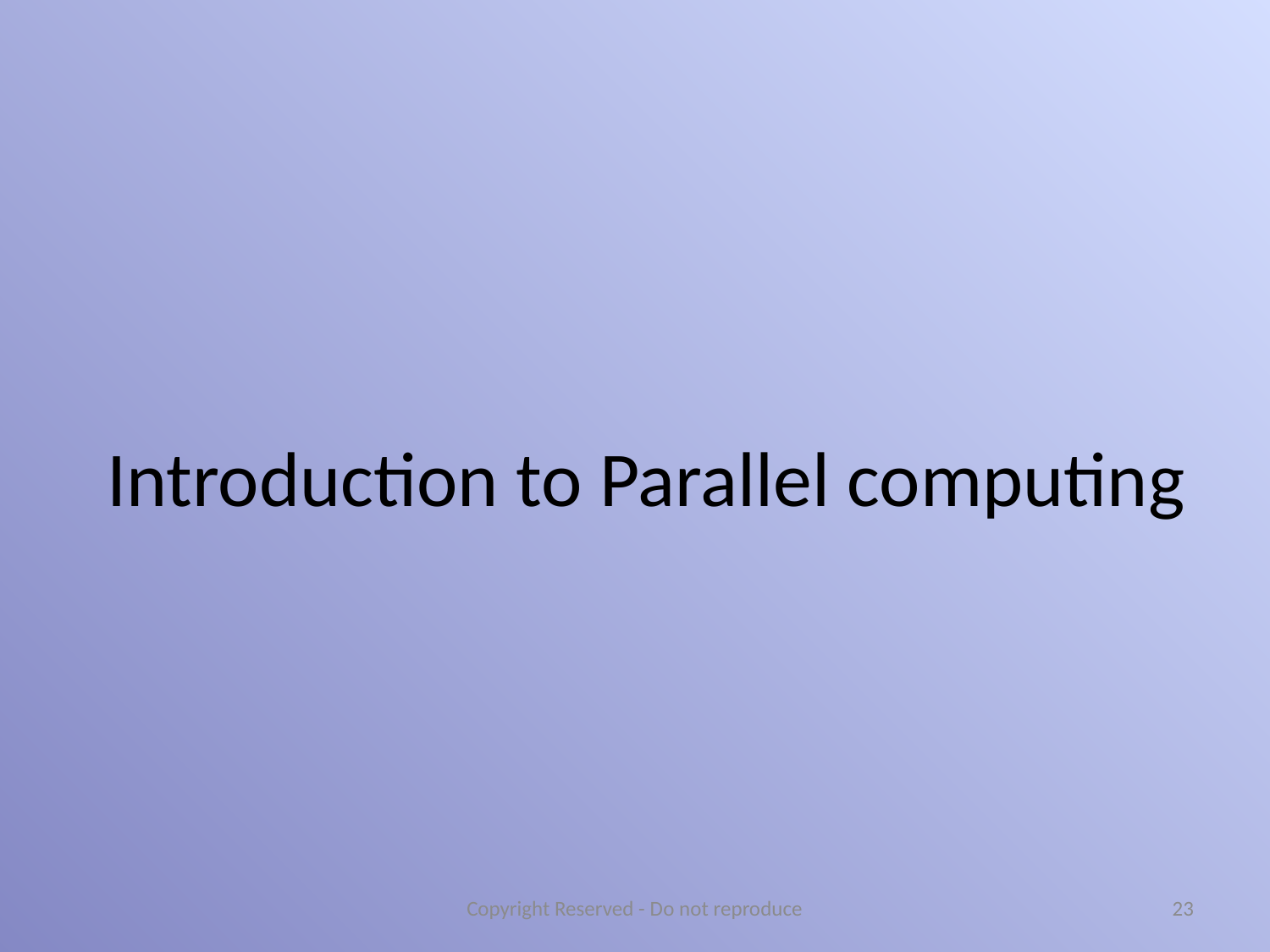

# Introduction to Parallel computing
Copyright Reserved - Do not reproduce
23